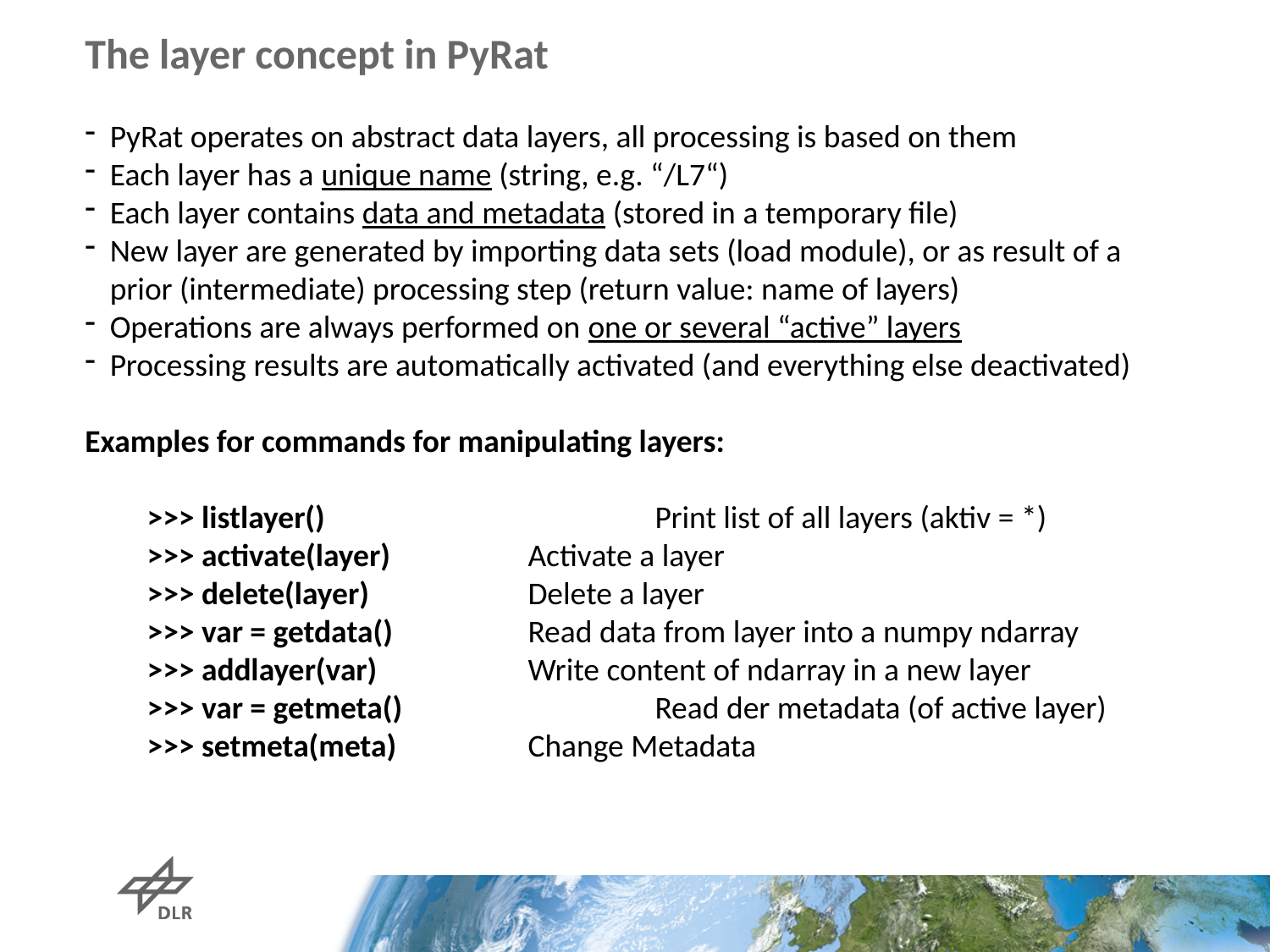

# The layer concept in PyRat
PyRat operates on abstract data layers, all processing is based on them
Each layer has a unique name (string, e.g. “/L7“)
Each layer contains data and metadata (stored in a temporary file)
New layer are generated by importing data sets (load module), or as result of a
prior (intermediate) processing step (return value: name of layers)
Operations are always performed on one or several “active” layers
Processing results are automatically activated (and everything else deactivated)

Examples for commands for manipulating layers:

>>> listlayer()			Print list of all layers (aktiv = *)
>>> activate(layer)		Activate a layer
>>> delete(layer)		Delete a layer
>>> var = getdata()		Read data from layer into a numpy ndarray
>>> addlayer(var)		Write content of ndarray in a new layer
>>> var = getmeta()		Read der metadata (of active layer)
>>> setmeta(meta)		Change Metadata